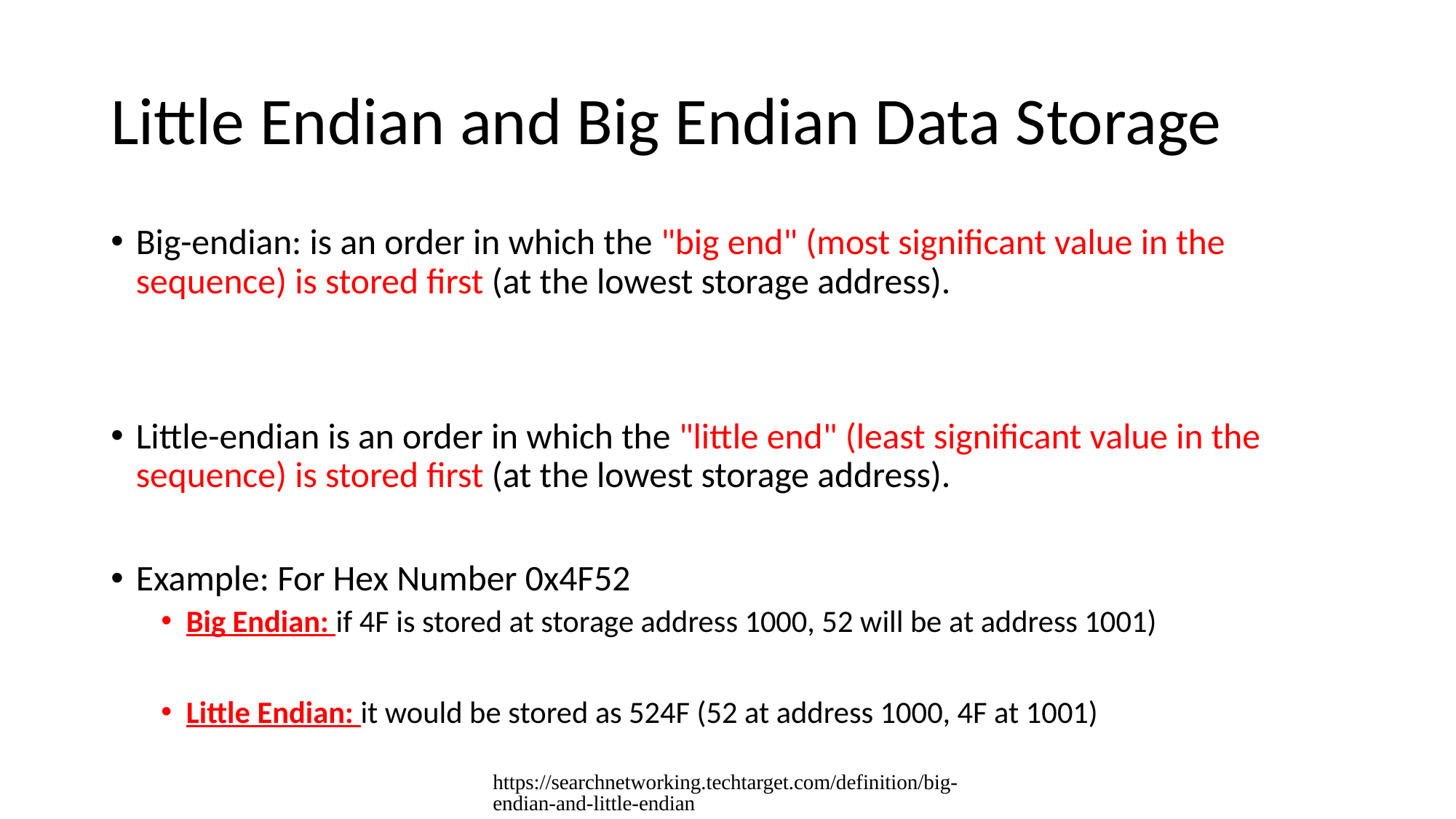

# Little Endian and Big Endian Data Storage
Big-endian: is an order in which the "big end" (most significant value in the sequence) is stored first (at the lowest storage address).

Little-endian is an order in which the "little end" (least significant value in the sequence) is stored first (at the lowest storage address).

Example: For Hex Number 0x4F52
Big Endian: if 4F is stored at storage address 1000, 52 will be at address 1001)

Little Endian: it would be stored as 524F (52 at address 1000, 4F at 1001)

https://searchnetworking.techtarget.com/definition/big-endian-and-little-endian